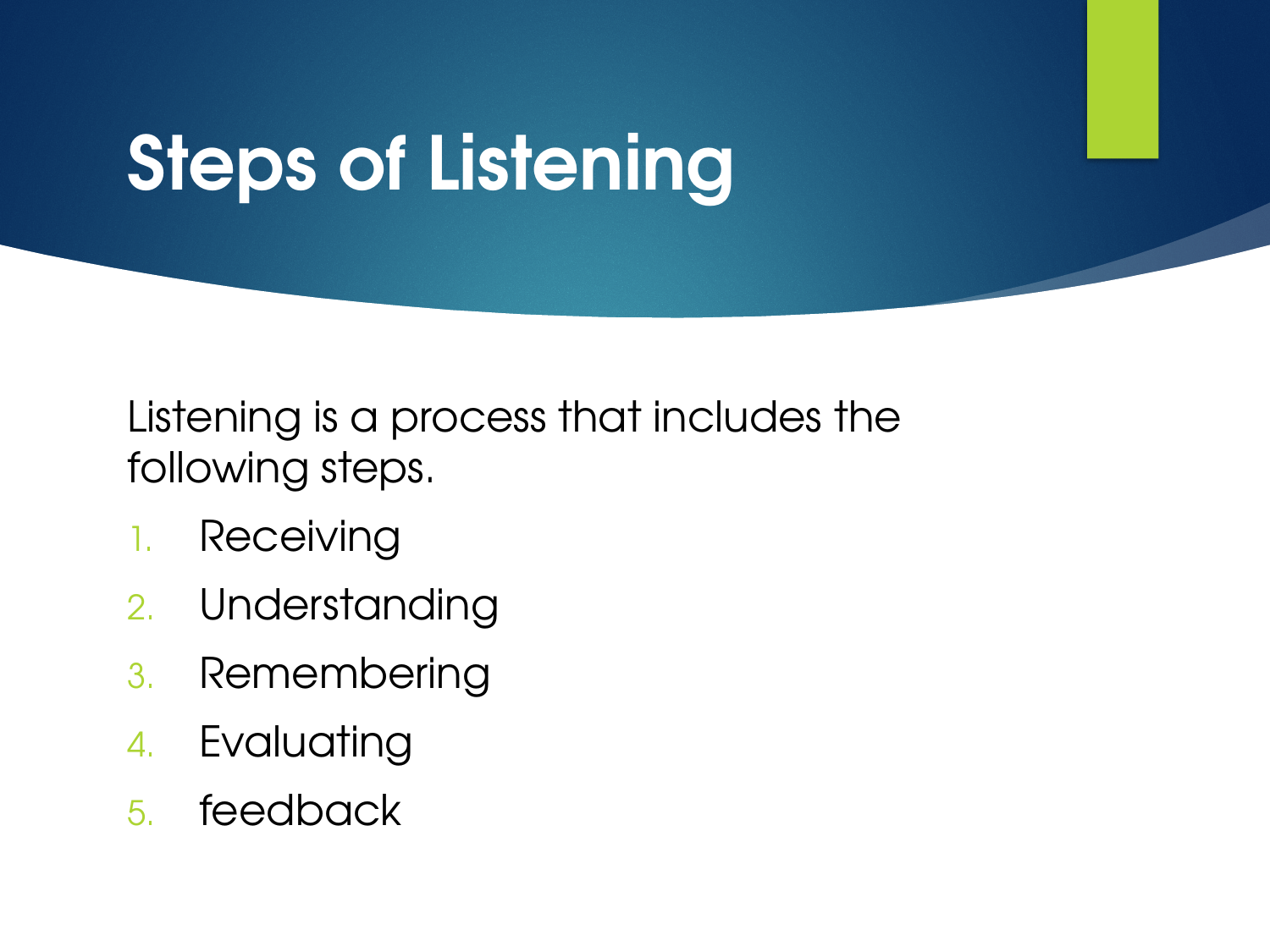

# Steps of Listening

Listening is a process that includes the following steps.
Receiving
Understanding
Remembering
Evaluating
feedback